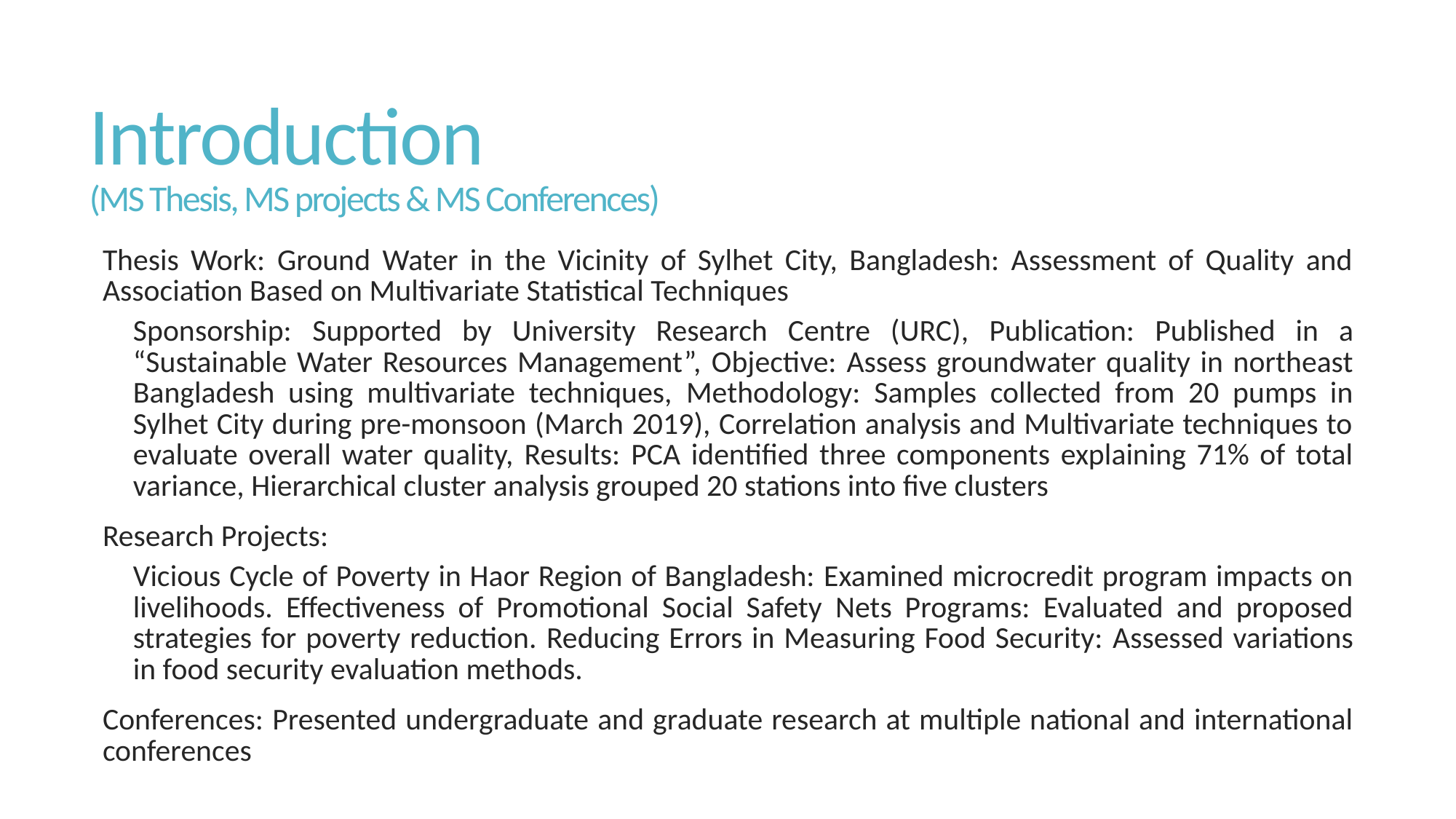

# Introduction (MS Thesis, MS projects & MS Conferences)
Thesis Work: Ground Water in the Vicinity of Sylhet City, Bangladesh: Assessment of Quality and Association Based on Multivariate Statistical Techniques
Sponsorship: Supported by University Research Centre (URC), Publication: Published in a “Sustainable Water Resources Management”, Objective: Assess groundwater quality in northeast Bangladesh using multivariate techniques, Methodology: Samples collected from 20 pumps in Sylhet City during pre-monsoon (March 2019), Correlation analysis and Multivariate techniques to evaluate overall water quality, Results: PCA identified three components explaining 71% of total variance, Hierarchical cluster analysis grouped 20 stations into five clusters
Research Projects:
Vicious Cycle of Poverty in Haor Region of Bangladesh: Examined microcredit program impacts on livelihoods. Effectiveness of Promotional Social Safety Nets Programs: Evaluated and proposed strategies for poverty reduction. Reducing Errors in Measuring Food Security: Assessed variations in food security evaluation methods.
Conferences: Presented undergraduate and graduate research at multiple national and international conferences